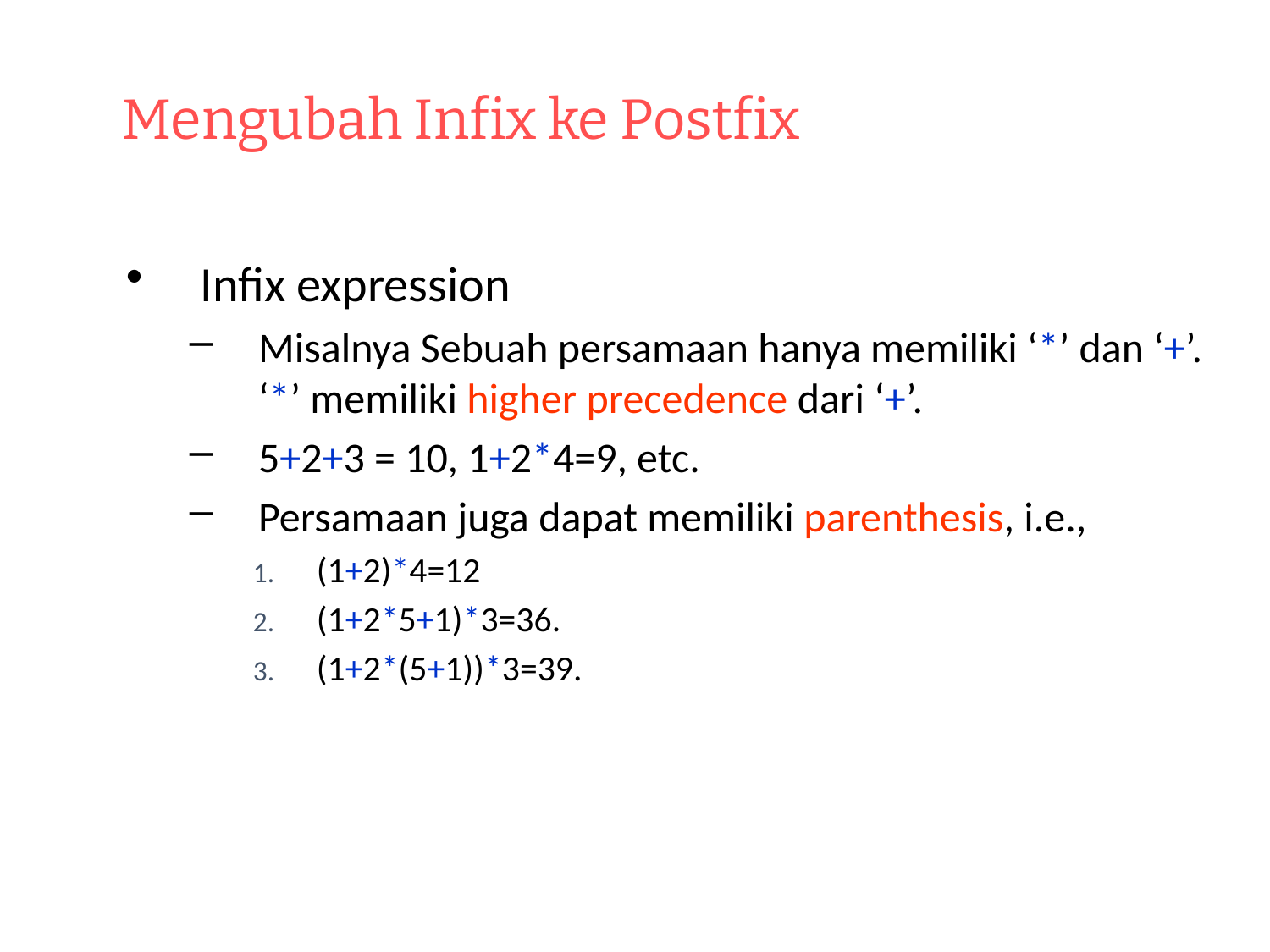

# Mengubah Infix ke Postfix
Infix expression
Misalnya Sebuah persamaan hanya memiliki ‘*’ dan ‘+’. ‘*’ memiliki higher precedence dari ‘+’.
5+2+3 = 10, 1+2*4=9, etc.
Persamaan juga dapat memiliki parenthesis, i.e.,
(1+2)*4=12
(1+2*5+1)*3=36.
(1+2*(5+1))*3=39.